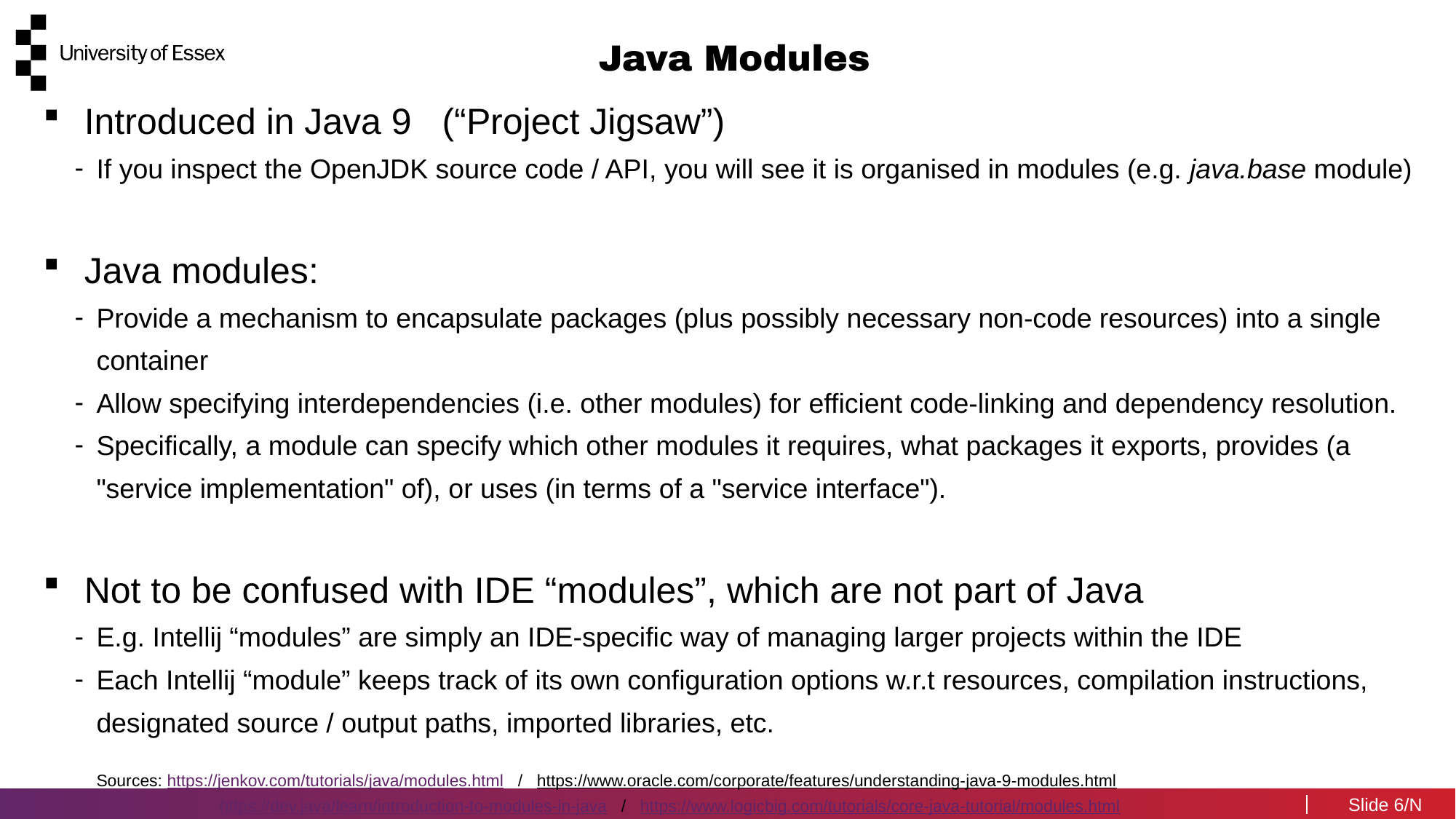

Java Modules
Introduced in Java 9   (“Project Jigsaw”)
If you inspect the OpenJDK source code / API, you will see it is organised in modules (e.g. java.base module)

Java modules:
Provide a mechanism to encapsulate packages (plus possibly necessary non-code resources) into a single container
Allow specifying interdependencies (i.e. other modules) for efficient code-linking and dependency resolution.
Specifically, a module can specify which other modules it requires, what packages it exports, provides (a "service implementation" of), or uses (in terms of a "service interface").

Not to be confused with IDE “modules”, which are not part of Java
E.g. Intellij “modules” are simply an IDE-specific way of managing larger projects within the IDE
Each Intellij “module” keeps track of its own configuration options w.r.t resources, compilation instructions, designated source / output paths, imported libraries, etc.
Sources: https://jenkov.com/tutorials/java/modules.html   /   https://www.oracle.com/corporate/features/understanding-java-9-modules.html
	   https://dev.java/learn/introduction-to-modules-in-java   /   https://www.logicbig.com/tutorials/core-java-tutorial/modules.html

6/N